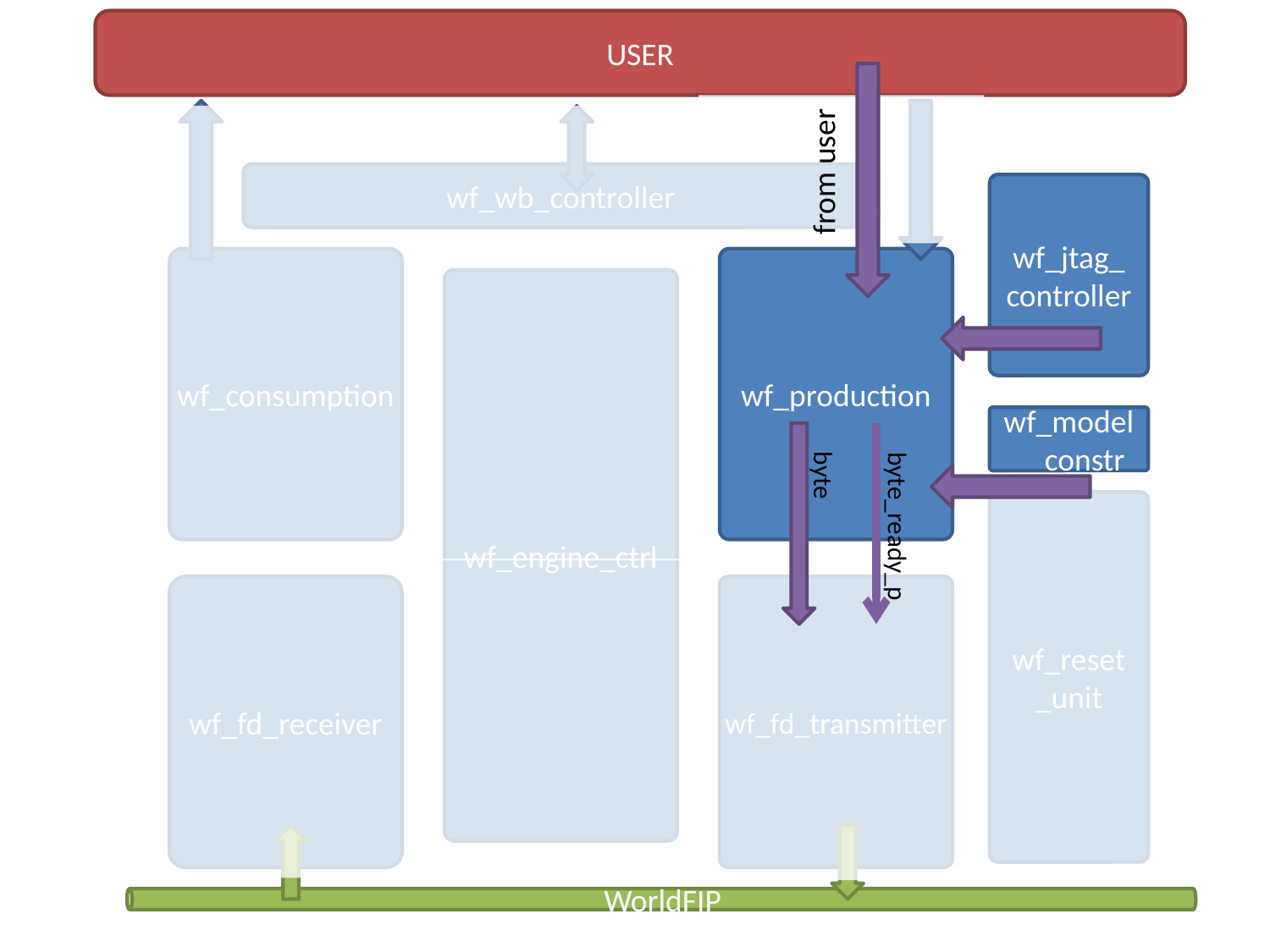

USER

from user

wf_wb_controller
wf_jtag_ controller
wf_consumption
wf_production
wf_engine_ctrl

WorldFIP
wf_model__constr
byte

wf_reset_unit
byte_ready_p

wf_fd_receiver
wf_fd_transmitter